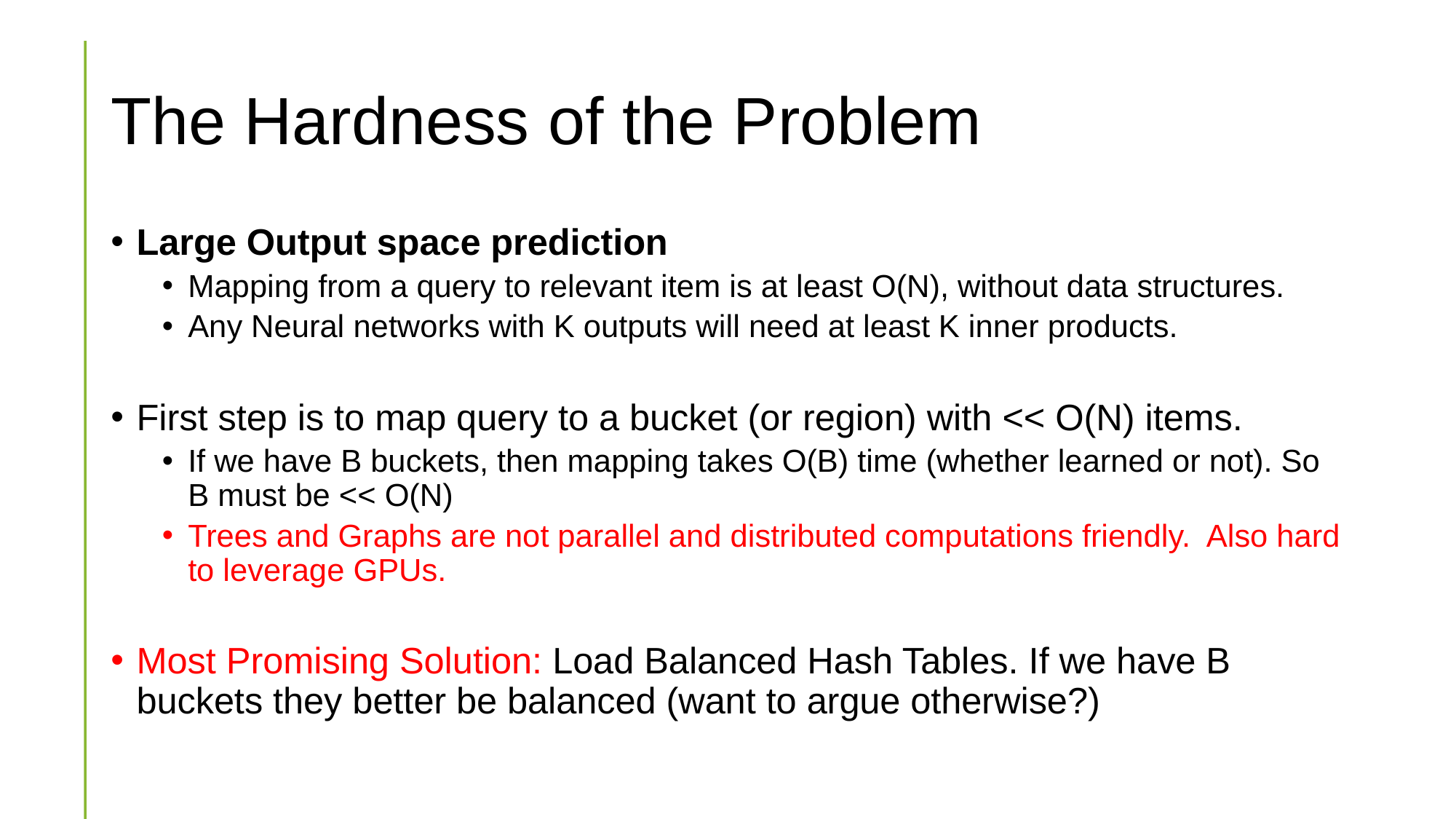

# The Hardness of the Problem
Large Output space prediction
Mapping from a query to relevant item is at least O(N), without data structures.
Any Neural networks with K outputs will need at least K inner products.

First step is to map query to a bucket (or region) with << O(N) items.
If we have B buckets, then mapping takes O(B) time (whether learned or not). So B must be << O(N)
Trees and Graphs are not parallel and distributed computations friendly.  Also hard to leverage GPUs.

Most Promising Solution: Load Balanced Hash Tables. If we have B buckets they better be balanced (want to argue otherwise?)